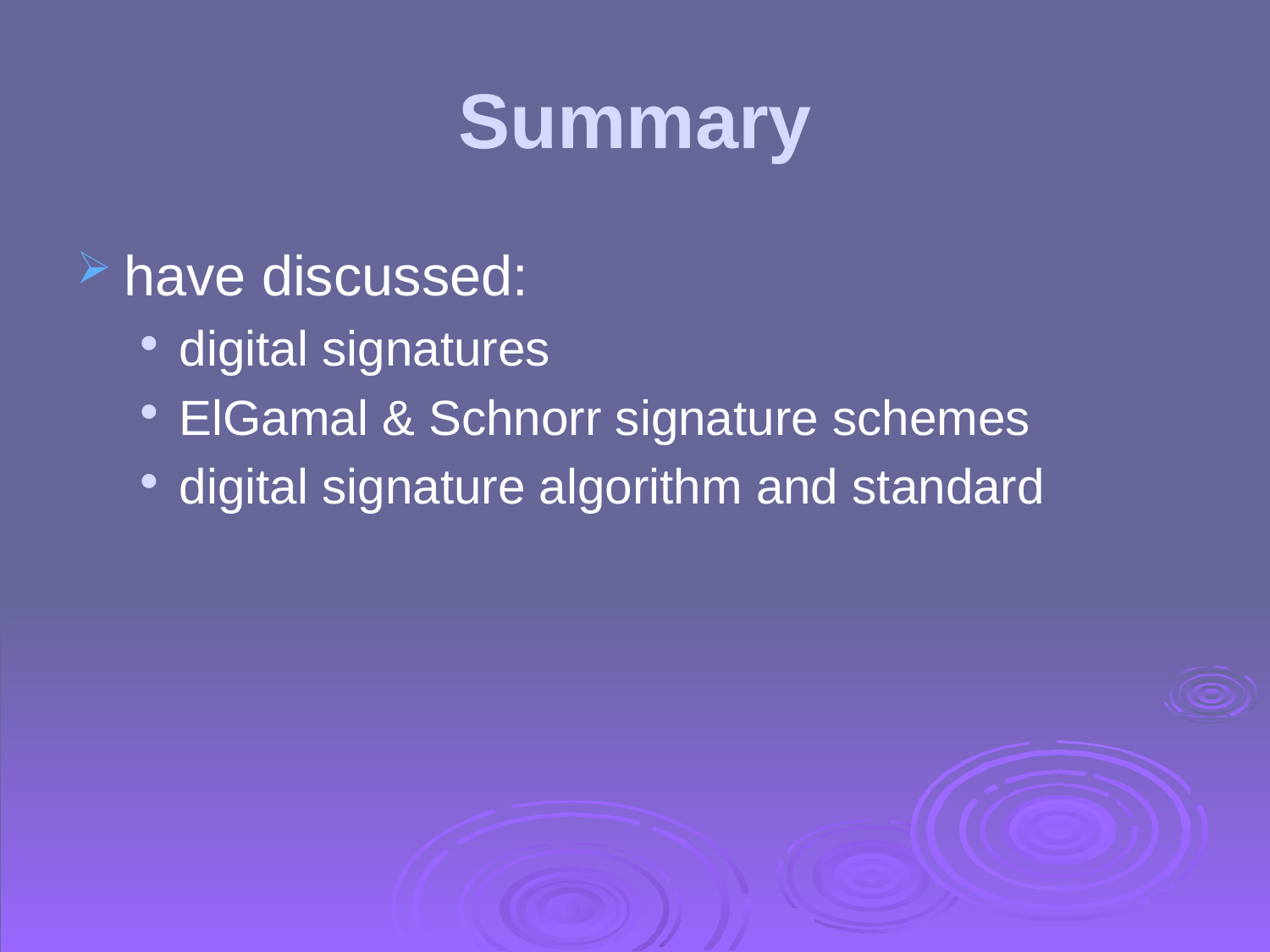

# Summary
have discussed:
digital signatures
ElGamal & Schnorr signature schemes
digital signature algorithm and standard